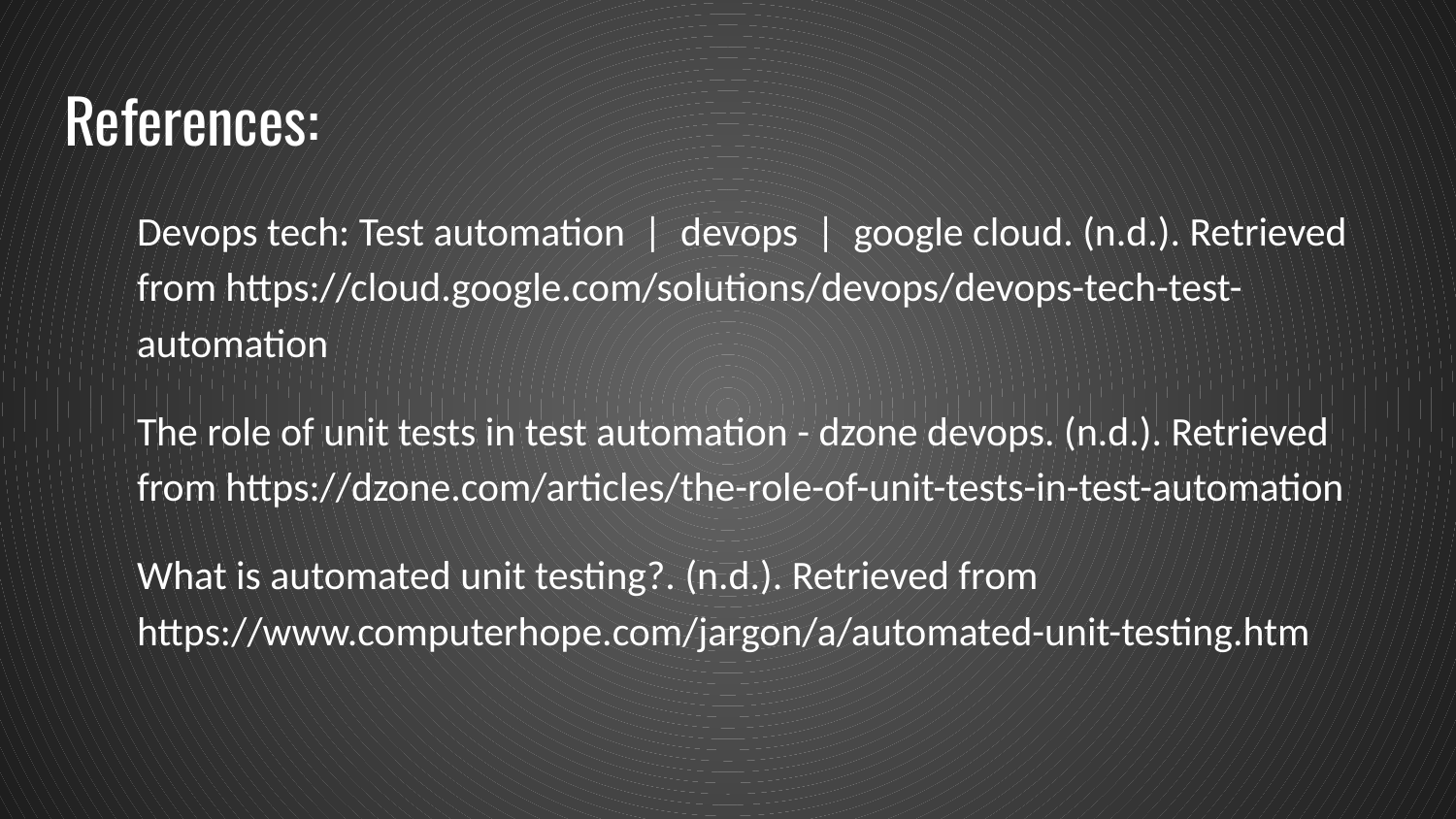

# References:
Devops tech: Test automation  |  devops  |  google cloud. (n.d.). Retrieved from https://cloud.google.com/solutions/devops/devops-tech-test-automation
The role of unit tests in test automation - dzone devops. (n.d.). Retrieved from https://dzone.com/articles/the-role-of-unit-tests-in-test-automation
What is automated unit testing?. (n.d.). Retrieved from https://www.computerhope.com/jargon/a/automated-unit-testing.htm